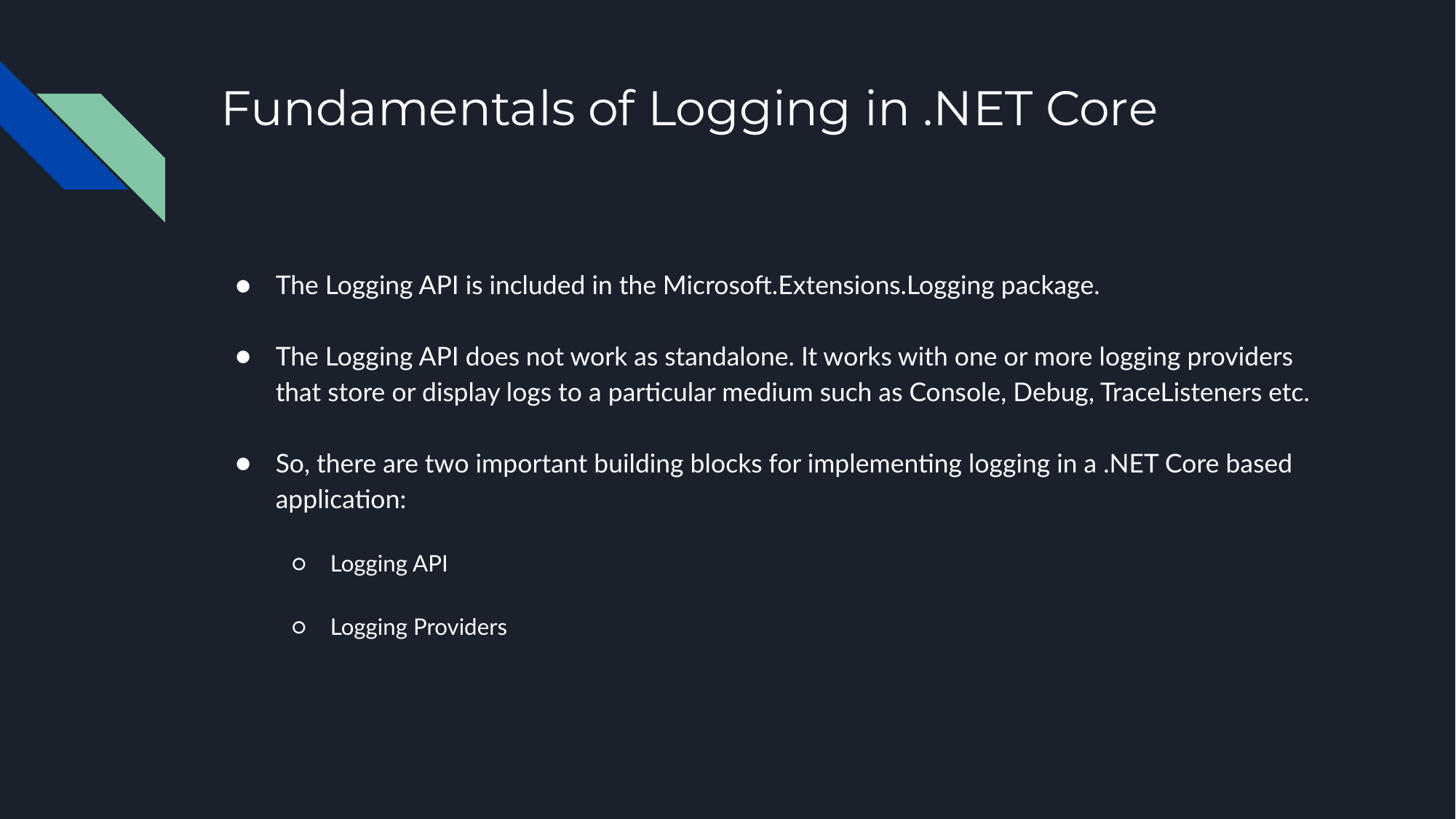

# Fundamentals of Logging in .NET Core
The Logging API is included in the Microsoft.Extensions.Logging package.

The Logging API does not work as standalone. It works with one or more logging providers that store or display logs to a particular medium such as Console, Debug, TraceListeners etc.

So, there are two important building blocks for implementing logging in a .NET Core based application:
Logging API
Logging Providers